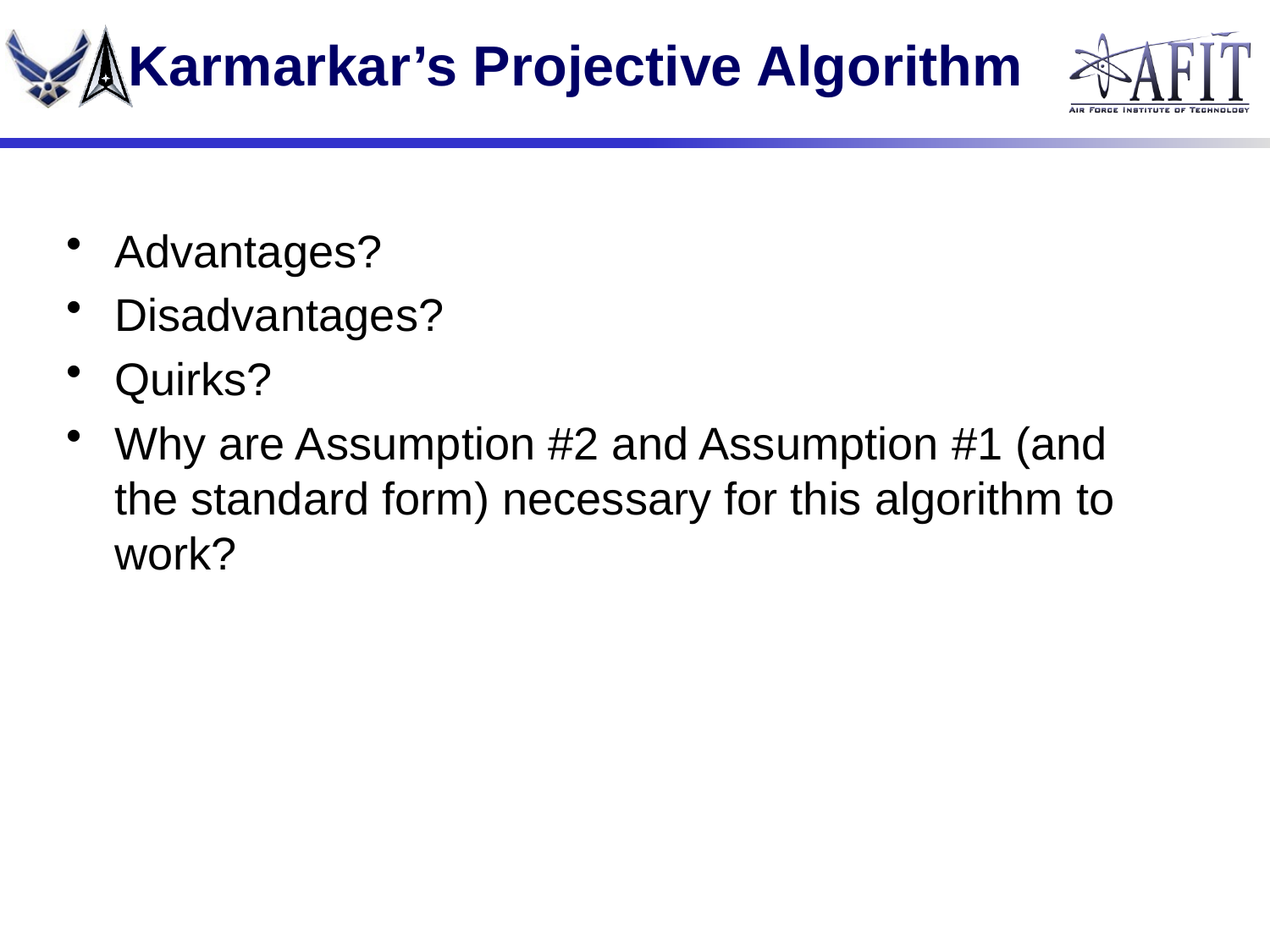

# Karmarkar’s Projective Algorithm
Advantages?
Disadvantages?
Quirks?
Why are Assumption #2 and Assumption #1 (and the standard form) necessary for this algorithm to work?